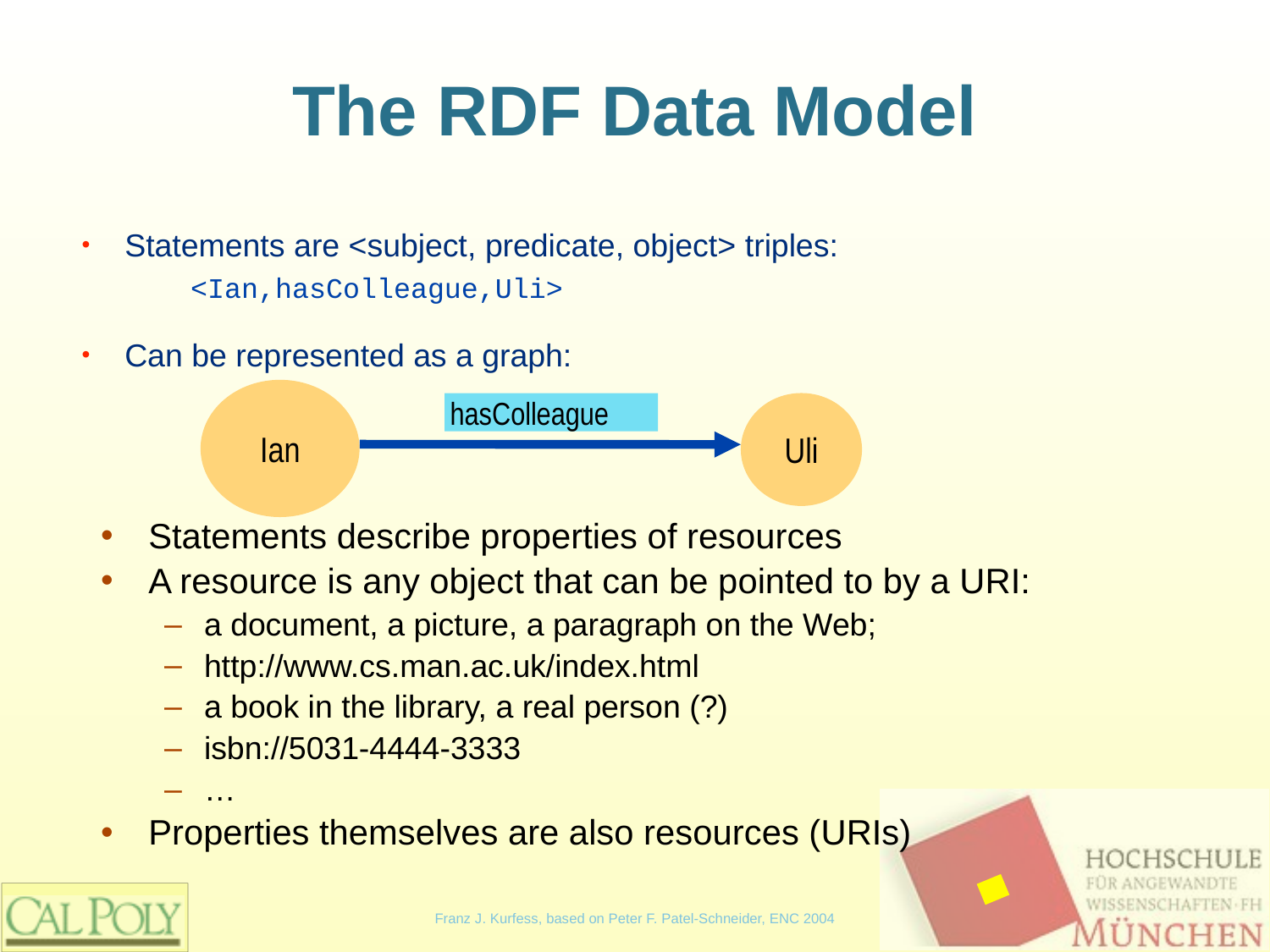

# The RDF Data Model
Statements are <subject, predicate, object> triples:
	<Ian,hasColleague,Uli>
Can be represented as a graph:
Ian

Uli
hasColleague

Statements describe properties of resources
A resource is any object that can be pointed to by a URI:
a document, a picture, a paragraph on the Web;
http://www.cs.man.ac.uk/index.html
a book in the library, a real person (?)
isbn://5031-4444-3333
…
Properties themselves are also resources (URIs)
81